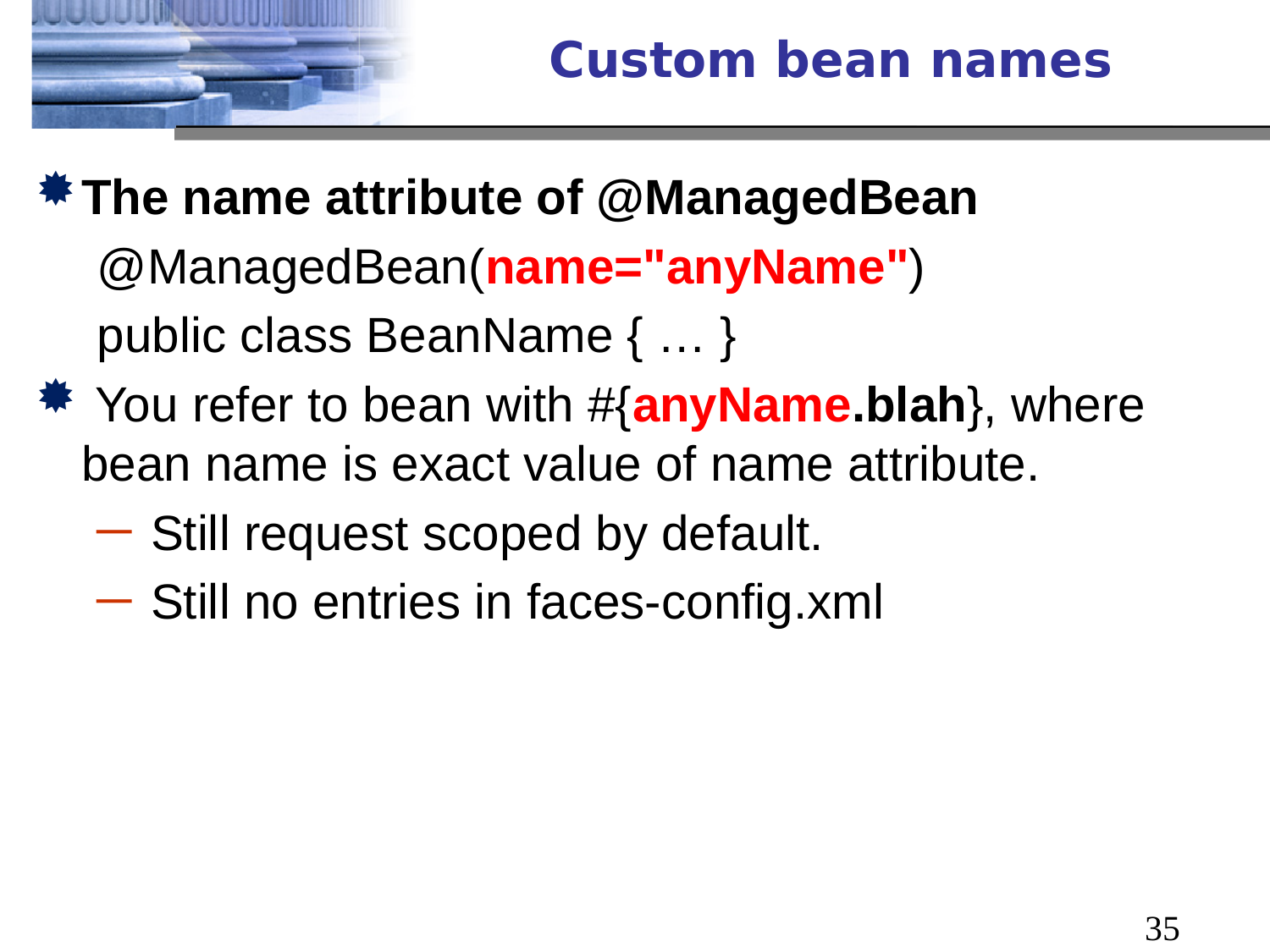

# Custom bean names
The name attribute of @ManagedBean
@ManagedBean(name="anyName")
public class BeanName { … }
 You refer to bean with #{anyName.blah}, where bean name is exact value of name attribute.
 Still request scoped by default.
 Still no entries in faces-config.xml